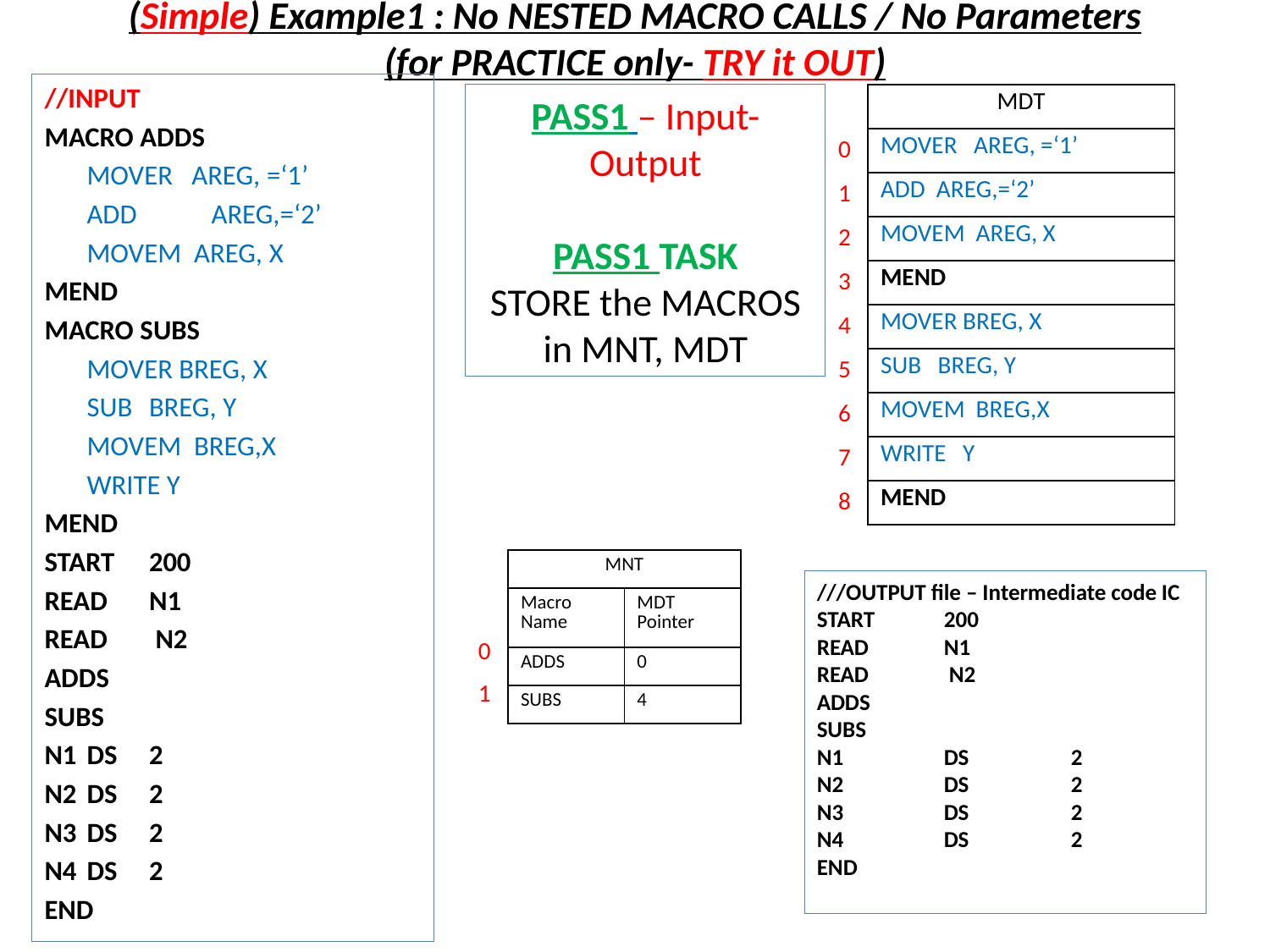

# (Simple) Example1 : No NESTED MACRO CALLS / No Parameters (for PRACTICE only- TRY it OUT)
//INPUT
MACRO ADDS
	MOVER   AREG, =‘1’
	ADD  	AREG,=‘2’
	MOVEM  AREG, X
MEND
MACRO SUBS
	MOVER BREG, X
	SUB	BREG, Y
	MOVEM  BREG,X
	WRITE Y
MEND
START 	200
READ 	N1
READ	 N2
ADDS
SUBS
N1	DS 	2
N2	DS	2
N3	DS 	2
N4	DS	2
END

PASS1 – Input-Output

PASS1 TASK
STORE the MACROS in MNT, MDT
| MDT |
| --- |
| MOVER AREG, =‘1’ |
| ADD AREG,=‘2’ |
| MOVEM AREG, X |
| MEND |
| MOVER BREG, X |
| SUB BREG, Y |
| MOVEM BREG,X |
| WRITE Y |
| MEND |
| 0 |
| --- |
| 1 |
| 2 |
| 3 |
| 4 |
| 5 |
| 6 |
| 7 |
| 8 |

| MNT |  |
| --- | --- |
| Macro Name | MDT Pointer |
| ADDS | 0 |
| SUBS | 4 |
///OUTPUT file – Intermediate code IC
START 	200
READ 	N1
READ	 N2
ADDS
SUBS
N1	DS 	2
N2	DS	2
N3	DS 	2
N4	DS	2
END

| 0 |
| --- |
| 1 |
|  |